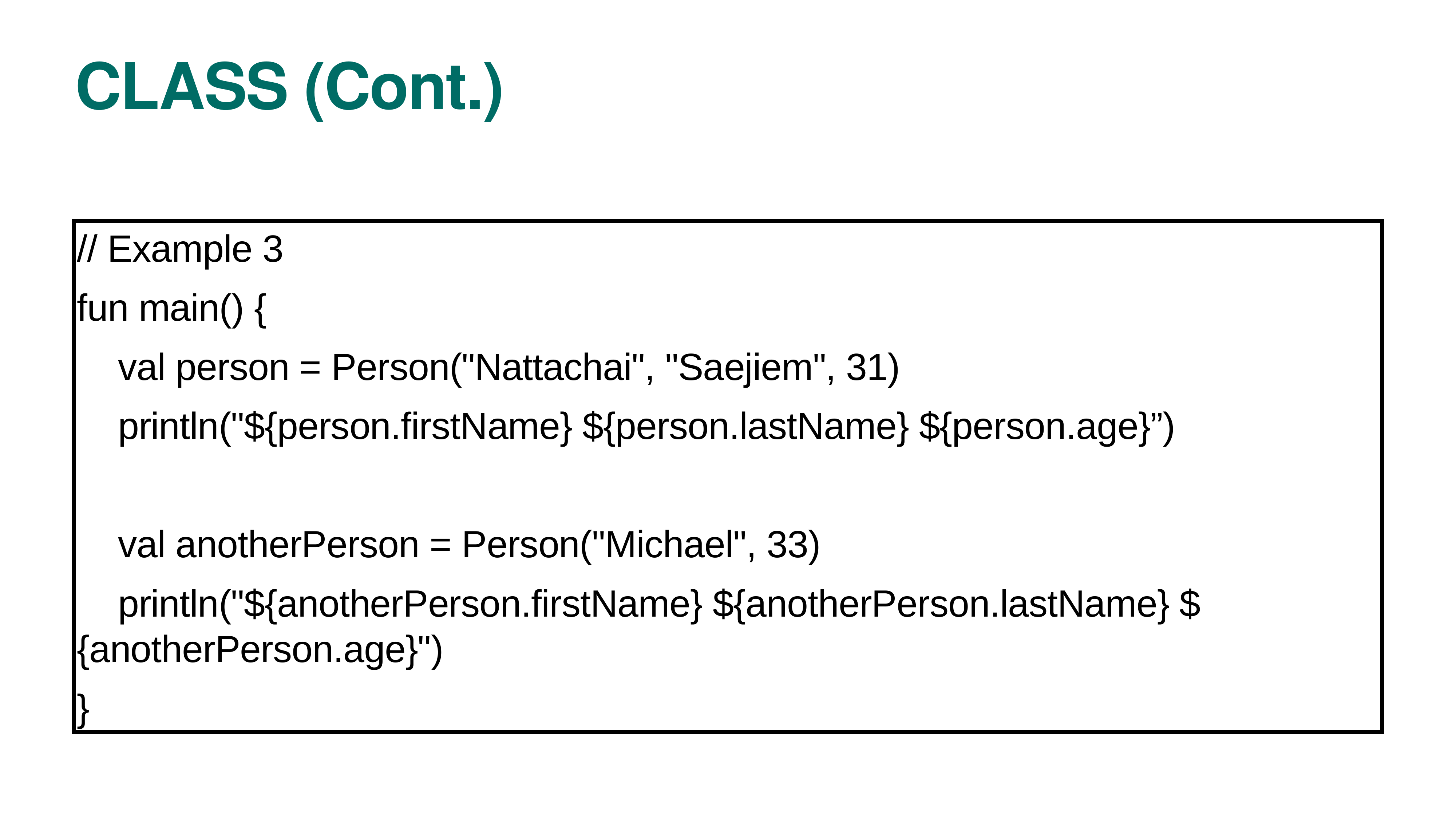

# CLASS (Cont.)
// Example 3
fun main() {
    val person = Person("Nattachai", "Saejiem", 31)
    println("${person.firstName} ${person.lastName} ${person.age}”)

    val anotherPerson = Person("Michael", 33)
    println("${anotherPerson.firstName} ${anotherPerson.lastName} ${anotherPerson.age}")
}